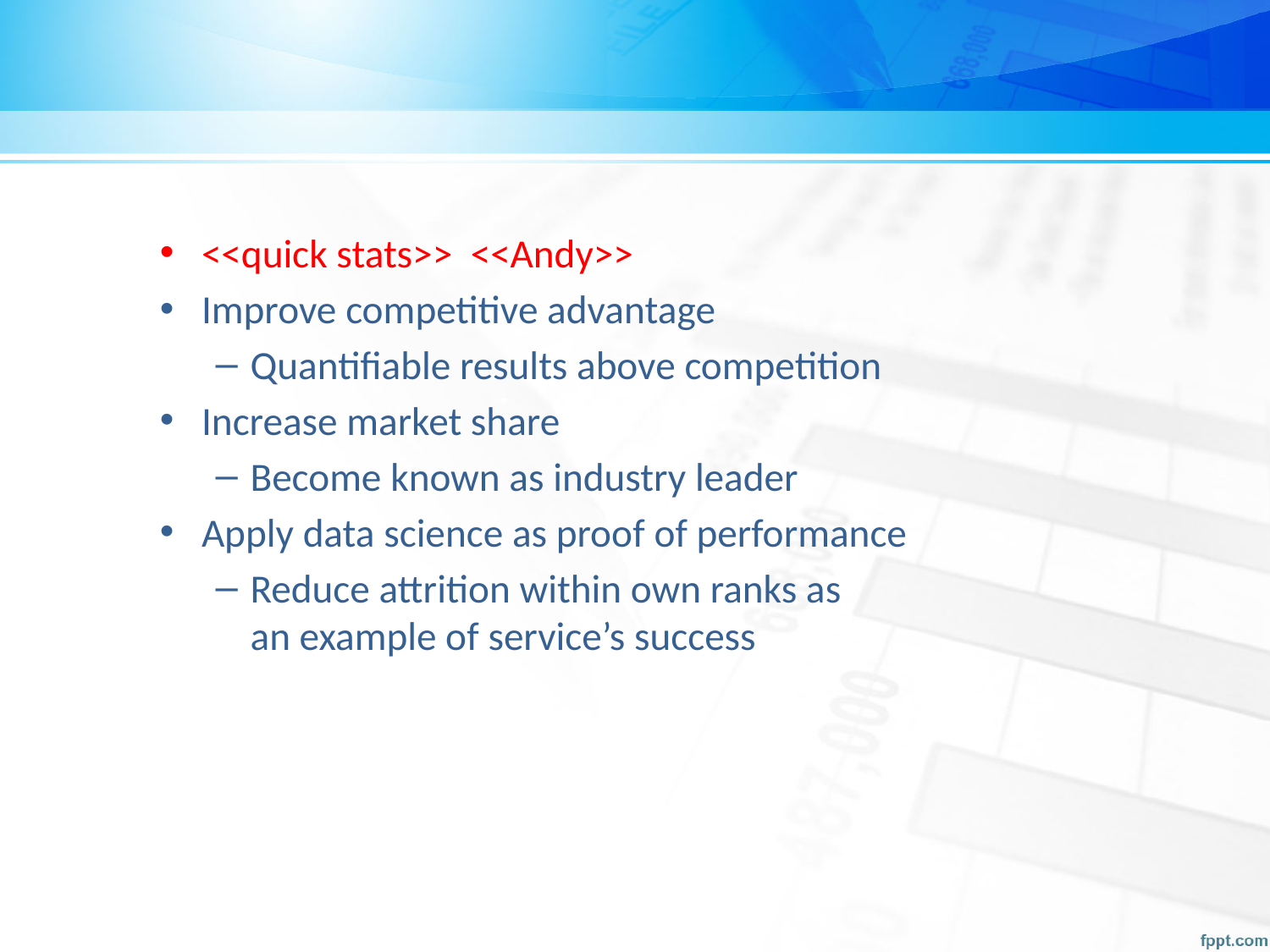

<<quick stats>>  <<Andy>>
Improve competitive advantage
Quantifiable results above competition
Increase market share
Become known as industry leader
Apply data science as proof of performance
Reduce attrition within own ranks as
an example of service’s success